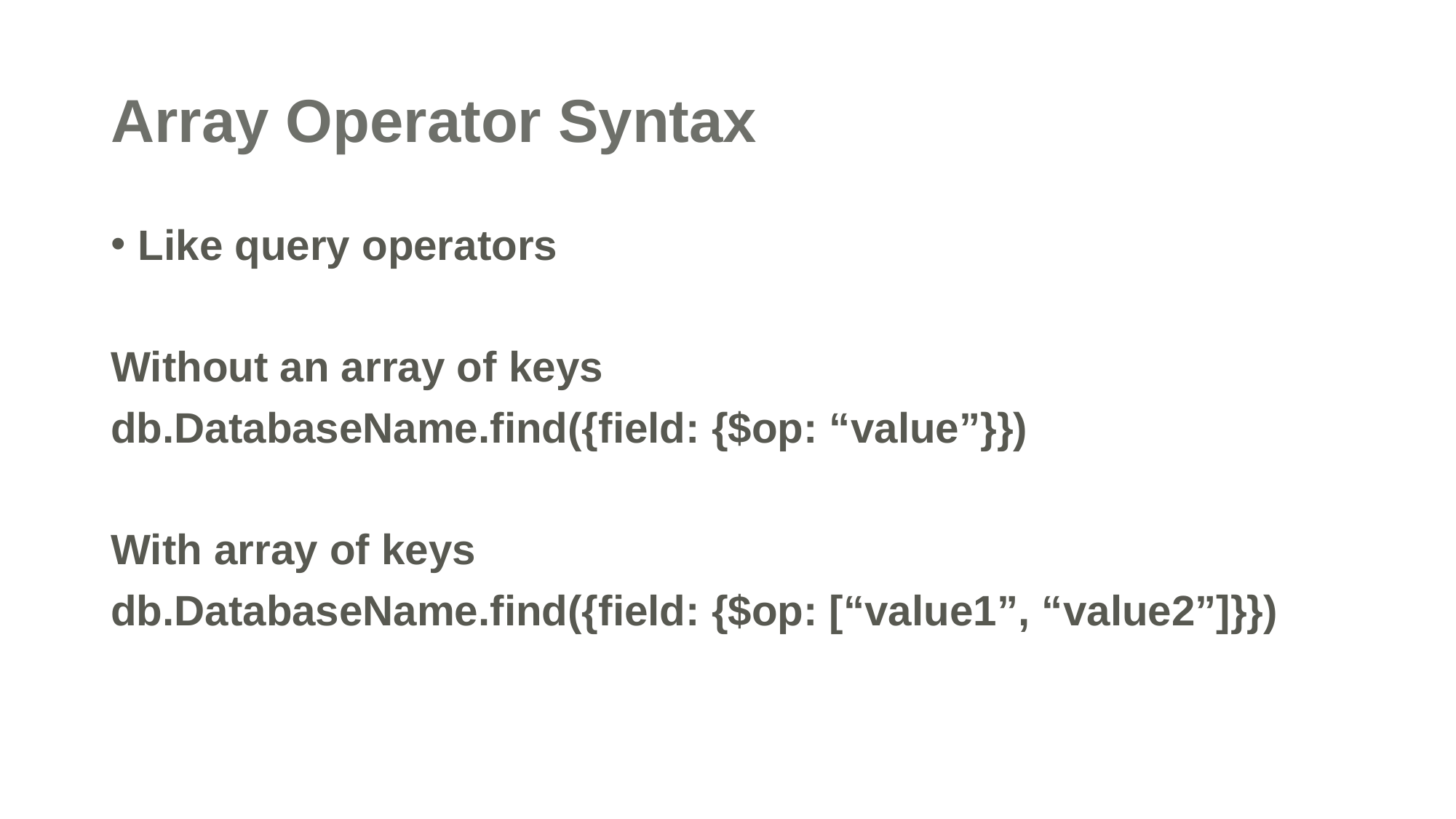

# Array Operator Syntax
Like query operators

Without an array of keys
db.DatabaseName.find({field: {$op: “value”}})

With array of keys
db.DatabaseName.find({field: {$op: [“value1”, “value2”]}})